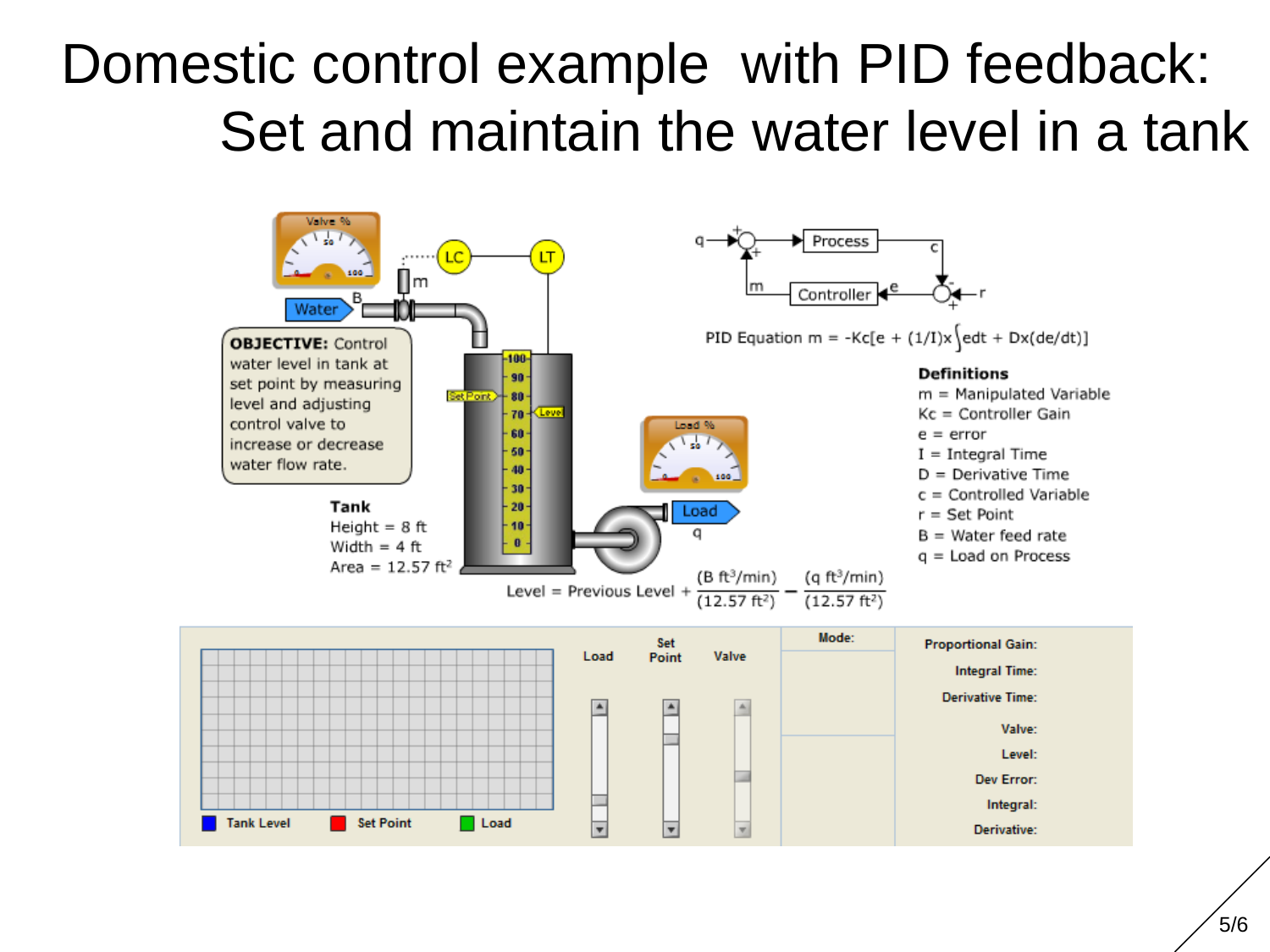

Domestic control example  with PID feedback:
	  Set and maintain the water level in a tank